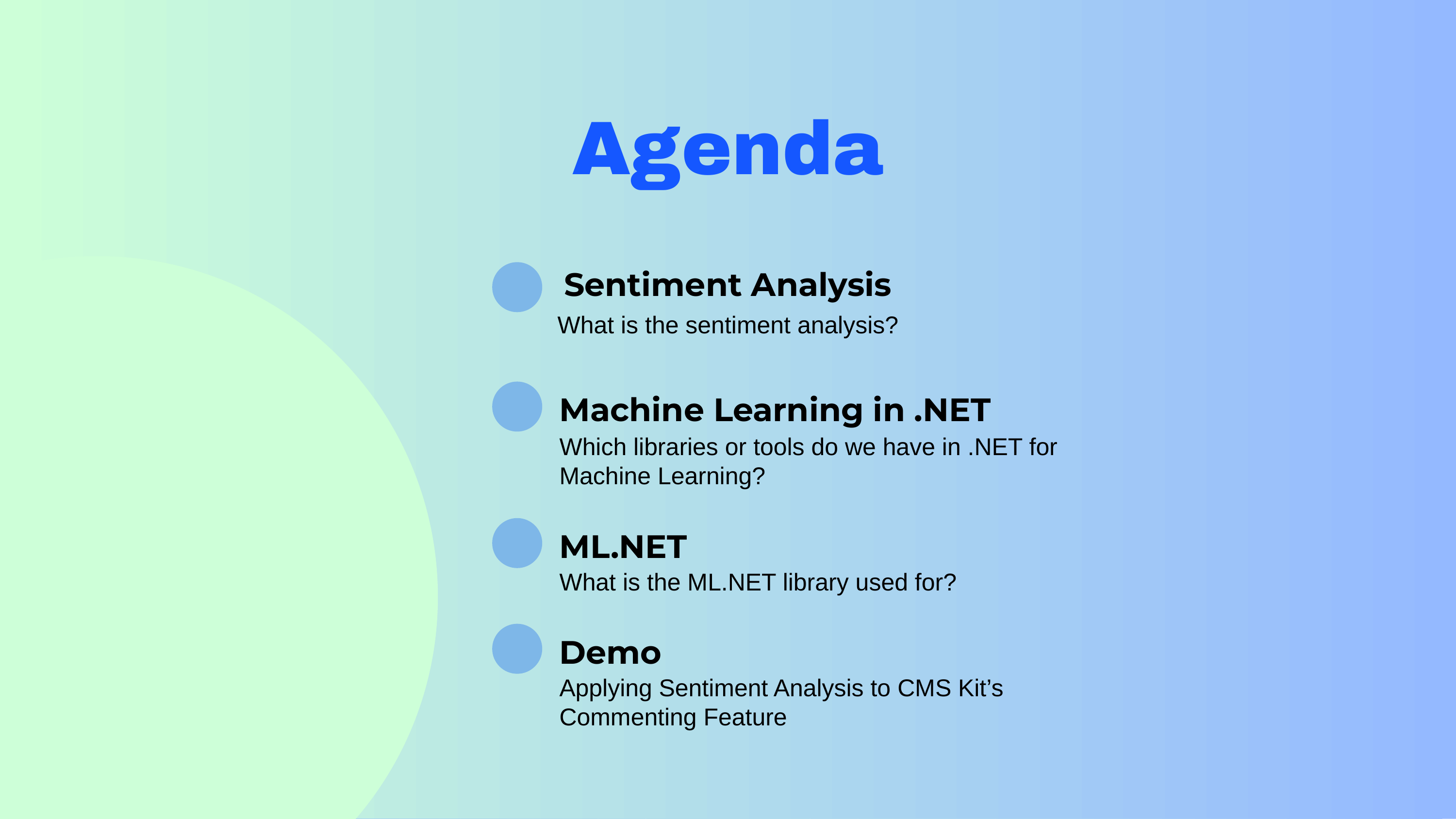

Agenda
Sentiment Analysis
What is the sentiment analysis?

Machine Learning in .NET
Which libraries or tools do we have in .NET for Machine Learning?
ML.NET
What is the ML.NET library used for?

Demo
Applying Sentiment Analysis to CMS Kit’s Commenting Feature